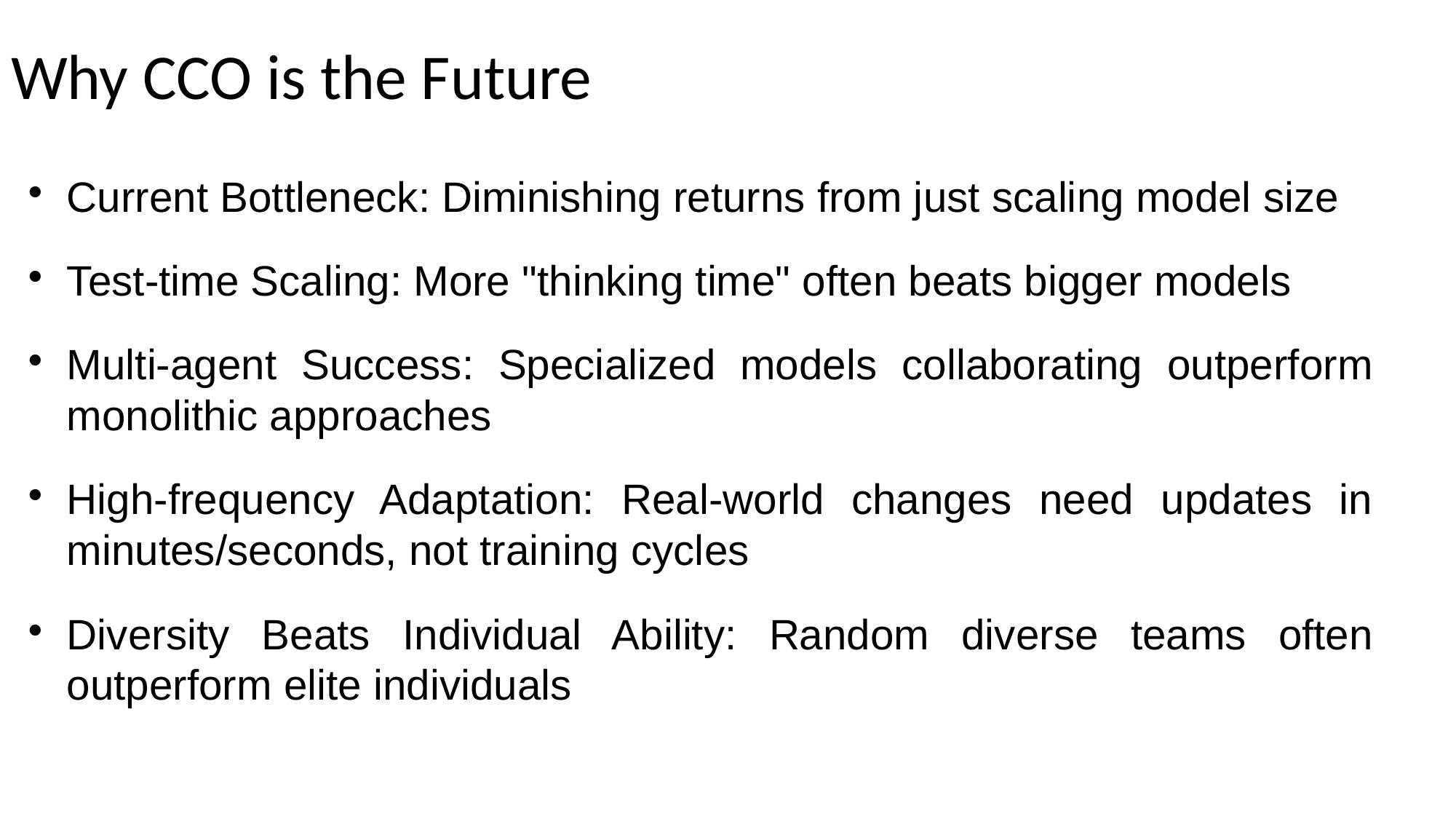

# Why CCO is the Future
Current Bottleneck: Diminishing returns from just scaling model size
Test-time Scaling: More "thinking time" often beats bigger models
Multi-agent Success: Specialized models collaborating outperform monolithic approaches
High-frequency Adaptation: Real-world changes need updates in minutes/seconds, not training cycles
Diversity Beats Individual Ability: Random diverse teams often outperform elite individuals